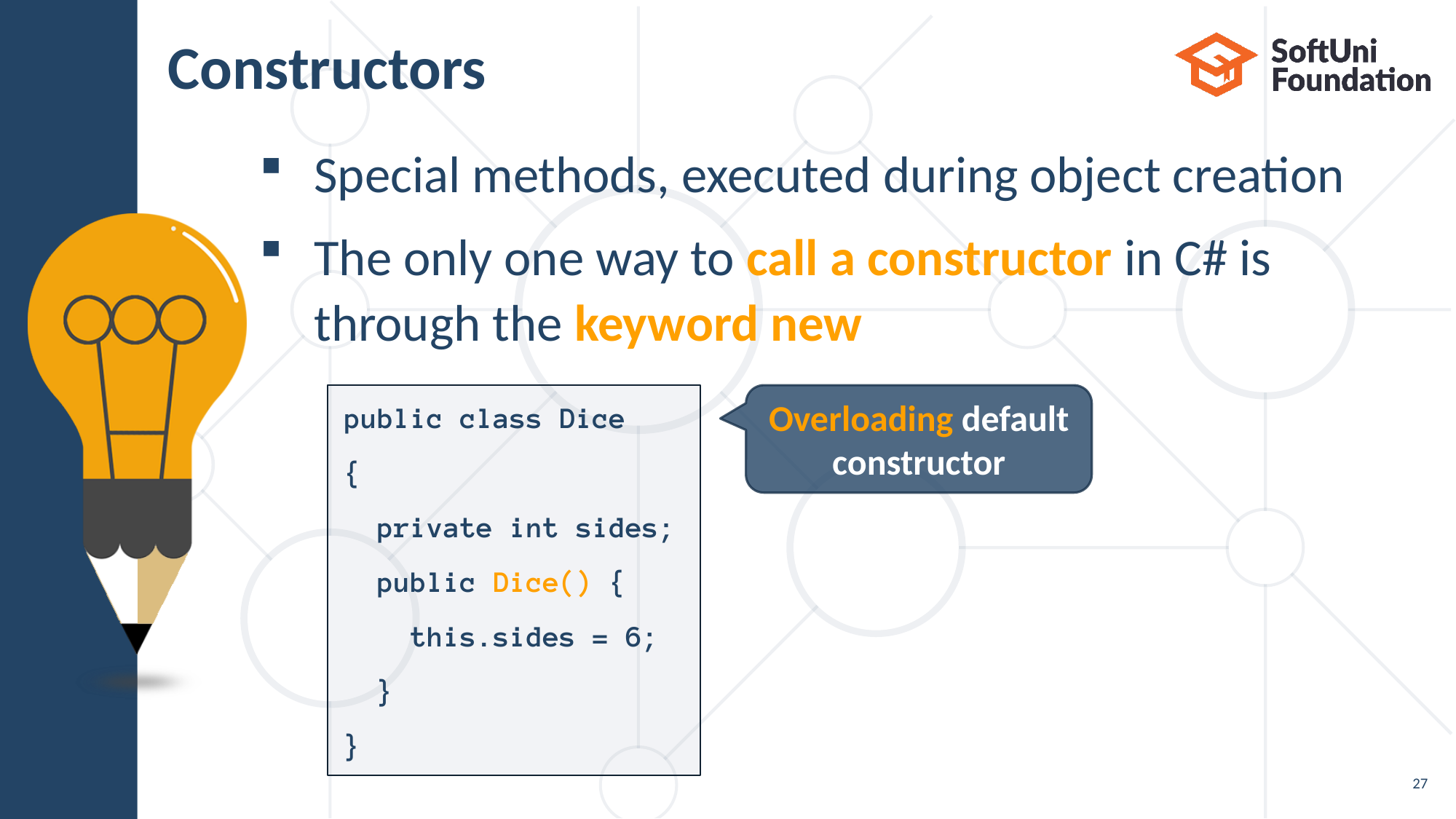

# Constructors
Special methods, executed during object creation
The only one way to call a constructor in C# is
through the keyword new

public class Dice
{
  private int sides;
  public Dice() {
    this.sides = 6;
  }
}
Overloading default constructor
27